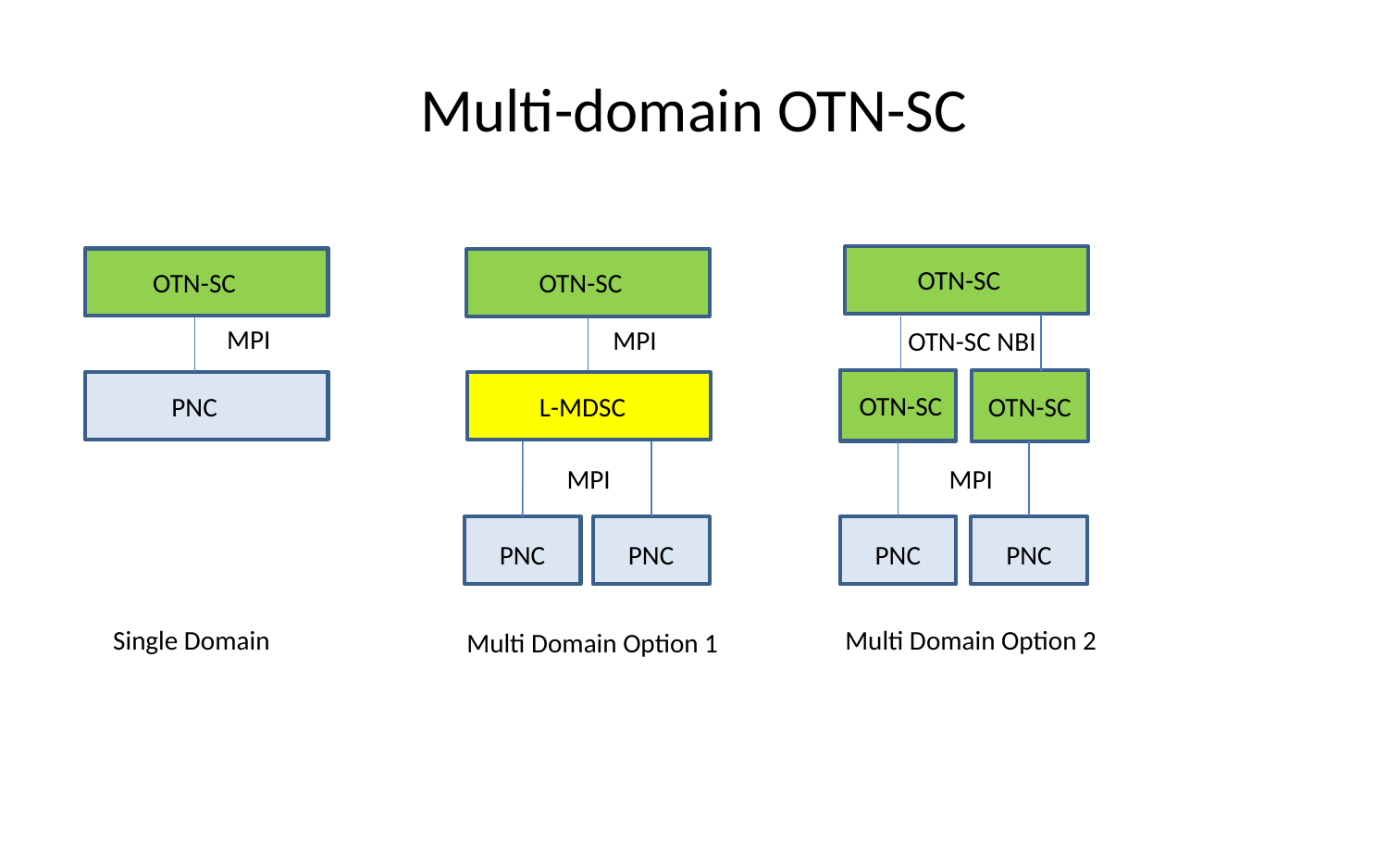

# Multi-domain OTN-SC

OTN-SC
OTN-SC
OTN-SC
MPI
MPI
OTN-SC NBI

OTN-SC
L-MDSC
PNC
OTN-SC
MPI
MPI

PNC
PNC
PNC
PNC
Single Domain
Multi Domain Option 2
Multi Domain Option 1